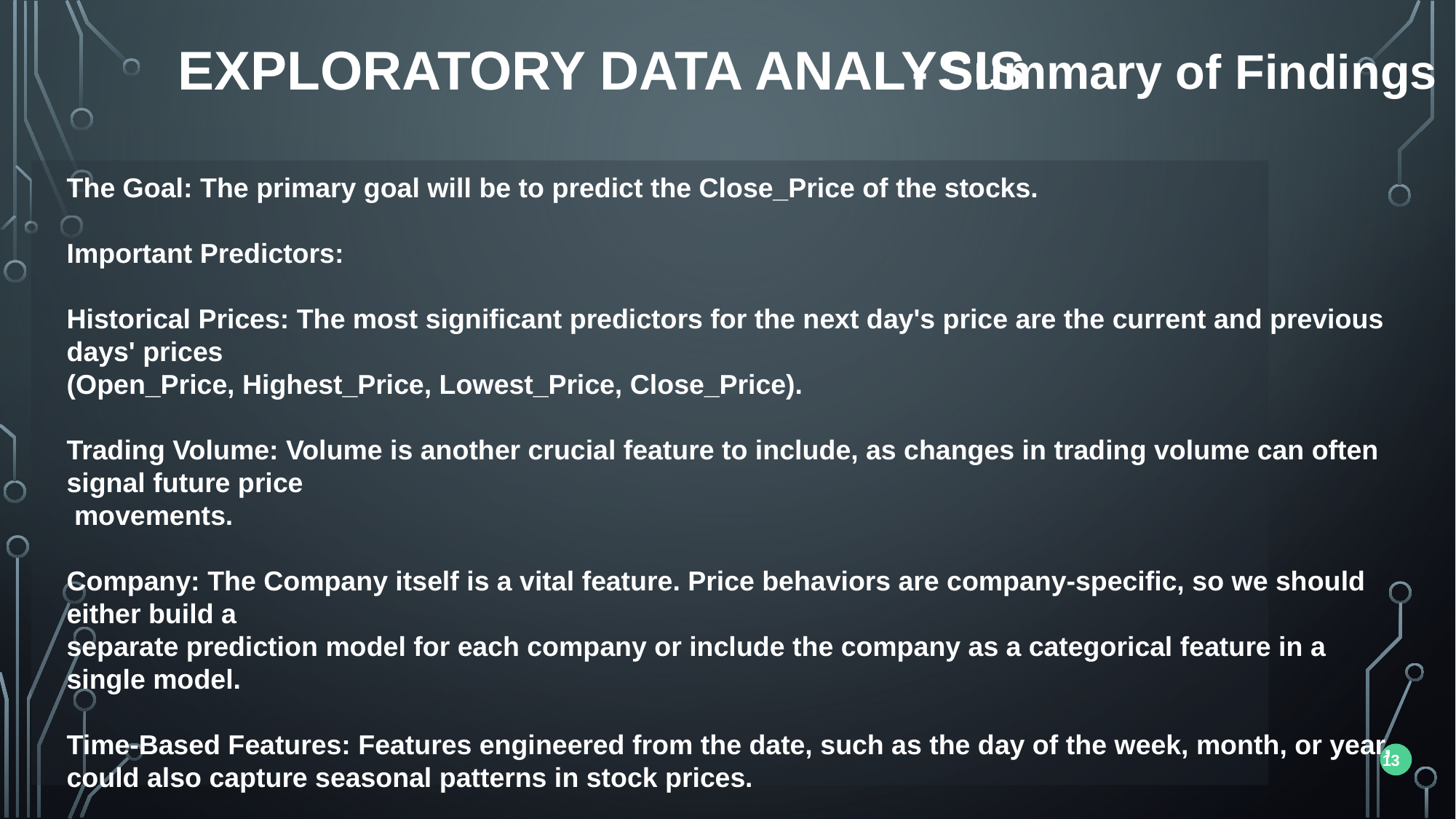

Exploratory Data Analysis
- Summary of Findings

The Goal: The primary goal will be to predict the Close_Price of the stocks.

Important Predictors:

Historical Prices: The most significant predictors for the next day's price are the current and previous days' prices
(Open_Price, Highest_Price, Lowest_Price, Close_Price).

Trading Volume: Volume is another crucial feature to include, as changes in trading volume can often signal future price
 movements.

Company: The Company itself is a vital feature. Price behaviors are company-specific, so we should either build a
separate prediction model for each company or include the company as a categorical feature in a single model.

Time-Based Features: Features engineered from the date, such as the day of the week, month, or year,
could also capture seasonal patterns in stock prices.

13